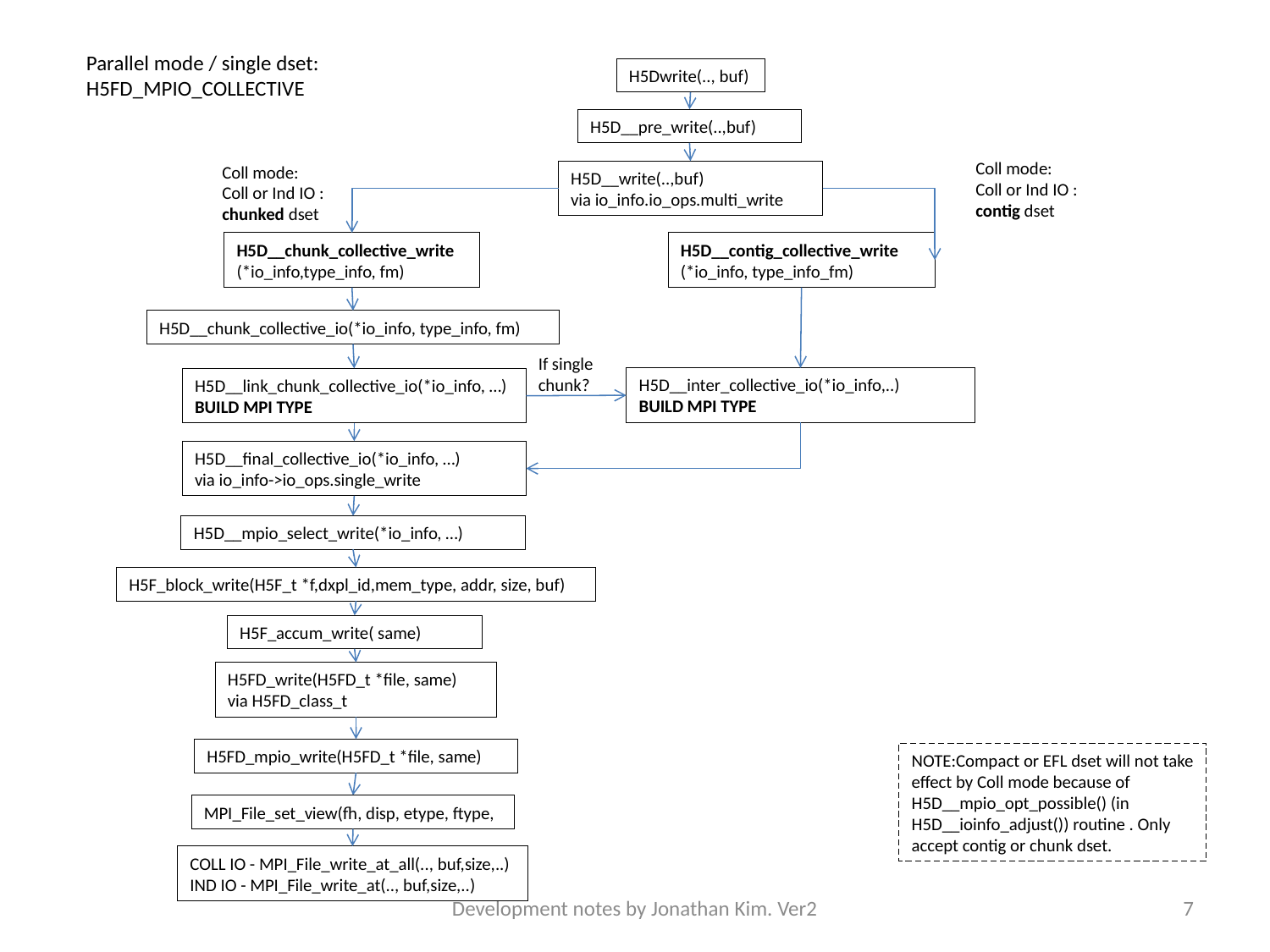

Parallel mode / single dset:
H5FD_MPIO_COLLECTIVE
H5Dwrite(.., buf)
H5D__pre_write(..,buf)
Coll mode: Coll or Ind IO :
contig dset
Coll mode:
Coll or Ind IO :
chunked dset
H5D__write(..,buf)
via io_info.io_ops.multi_write
H5D__chunk_collective_write
(*io_info,type_info, fm)
H5D__contig_collective_write
(*io_info, type_info_fm)
H5D__chunk_collective_io(*io_info, type_info, fm)
If single chunk?
H5D__inter_collective_io(*io_info,..)
BUILD MPI TYPE
H5D__link_chunk_collective_io(*io_info, …)
BUILD MPI TYPE
H5D__final_collective_io(*io_info, …)
via io_info->io_ops.single_write
H5D__mpio_select_write(*io_info, …)
H5F_block_write(H5F_t *f,dxpl_id,mem_type, addr, size, buf)
H5F_accum_write( same)
H5FD_write(H5FD_t *file, same)
via H5FD_class_t
H5FD_mpio_write(H5FD_t *file, same)
NOTE:Compact or EFL dset will not take effect by Coll mode because of H5D__mpio_opt_possible() (in H5D__ioinfo_adjust()) routine . Only accept contig or chunk dset.
MPI_File_set_view(fh, disp, etype, ftype,
COLL IO - MPI_File_write_at_all(.., buf,size,..)
IND IO - MPI_File_write_at(.., buf,size,..)
Development notes by Jonathan Kim. Ver2
7